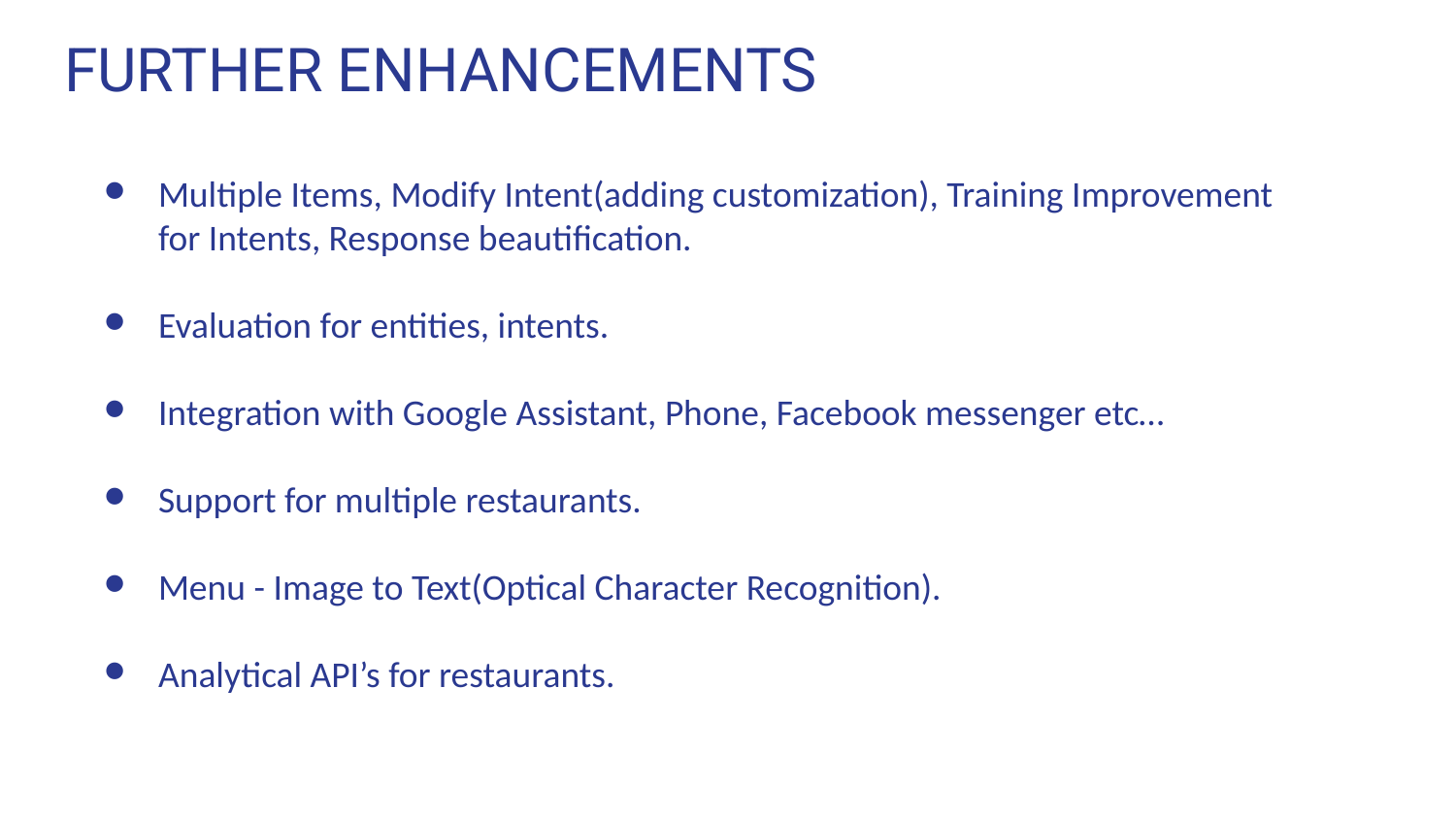

# FURTHER ENHANCEMENTS
Multiple Items, Modify Intent(adding customization), Training Improvement for Intents, Response beautification.

Evaluation for entities, intents.

Integration with Google Assistant, Phone, Facebook messenger etc…

Support for multiple restaurants.

Menu - Image to Text(Optical Character Recognition).

Analytical API’s for restaurants.